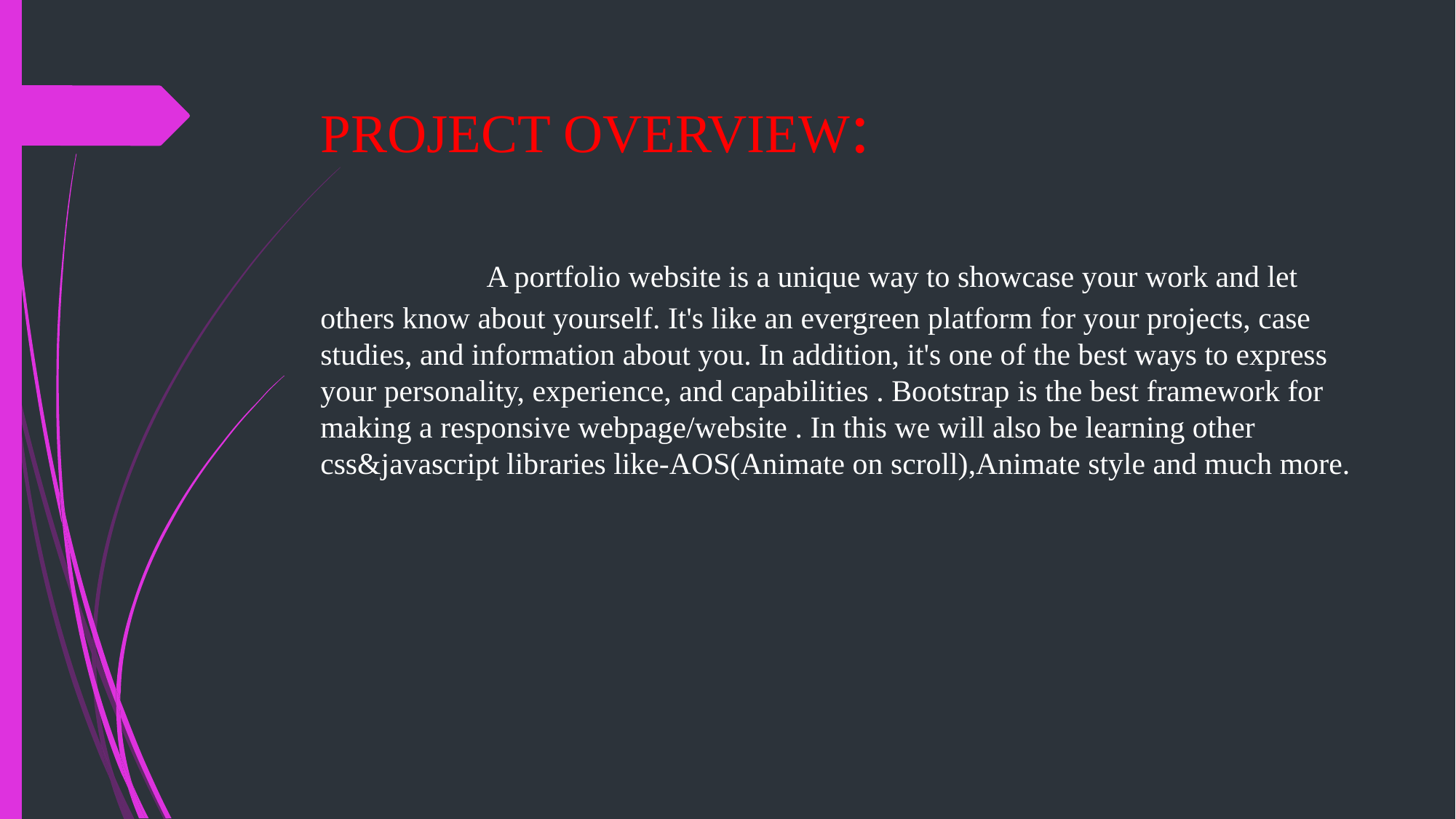

# PROJECT OVERVIEW: A portfolio website is a unique way to showcase your work and let others know about yourself. It's like an evergreen platform for your projects, case studies, and information about you. In addition, it's one of the best ways to express your personality, experience, and capabilities . Bootstrap is the best framework for making a responsive webpage/website . In this we will also be learning other css&javascript libraries like-AOS(Animate on scroll),Animate style and much more.